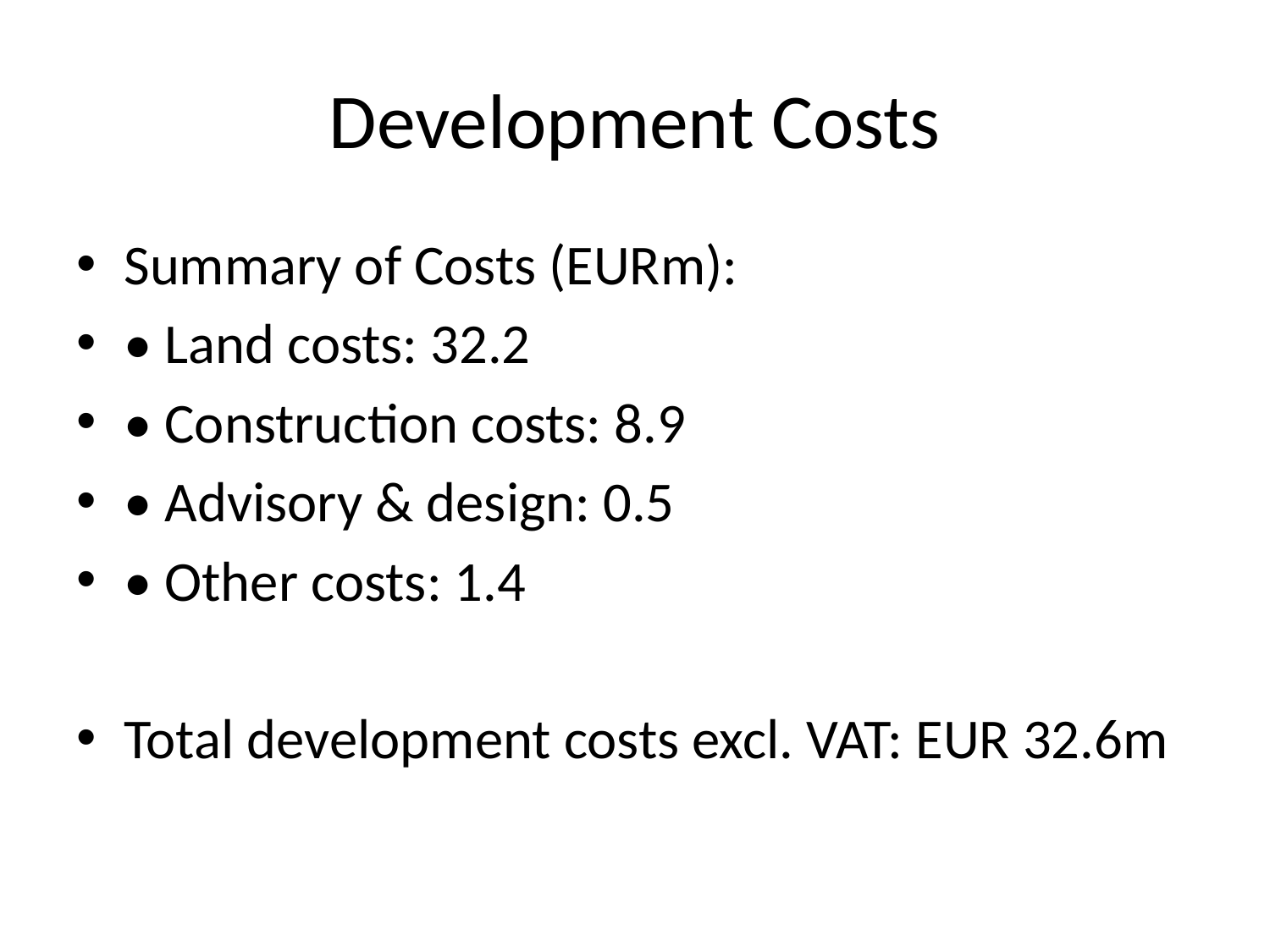

# Development Costs
Summary of Costs (EURm):
• Land costs: 32.2
• Construction costs: 8.9
• Advisory & design: 0.5
• Other costs: 1.4

Total development costs excl. VAT: EUR 32.6m